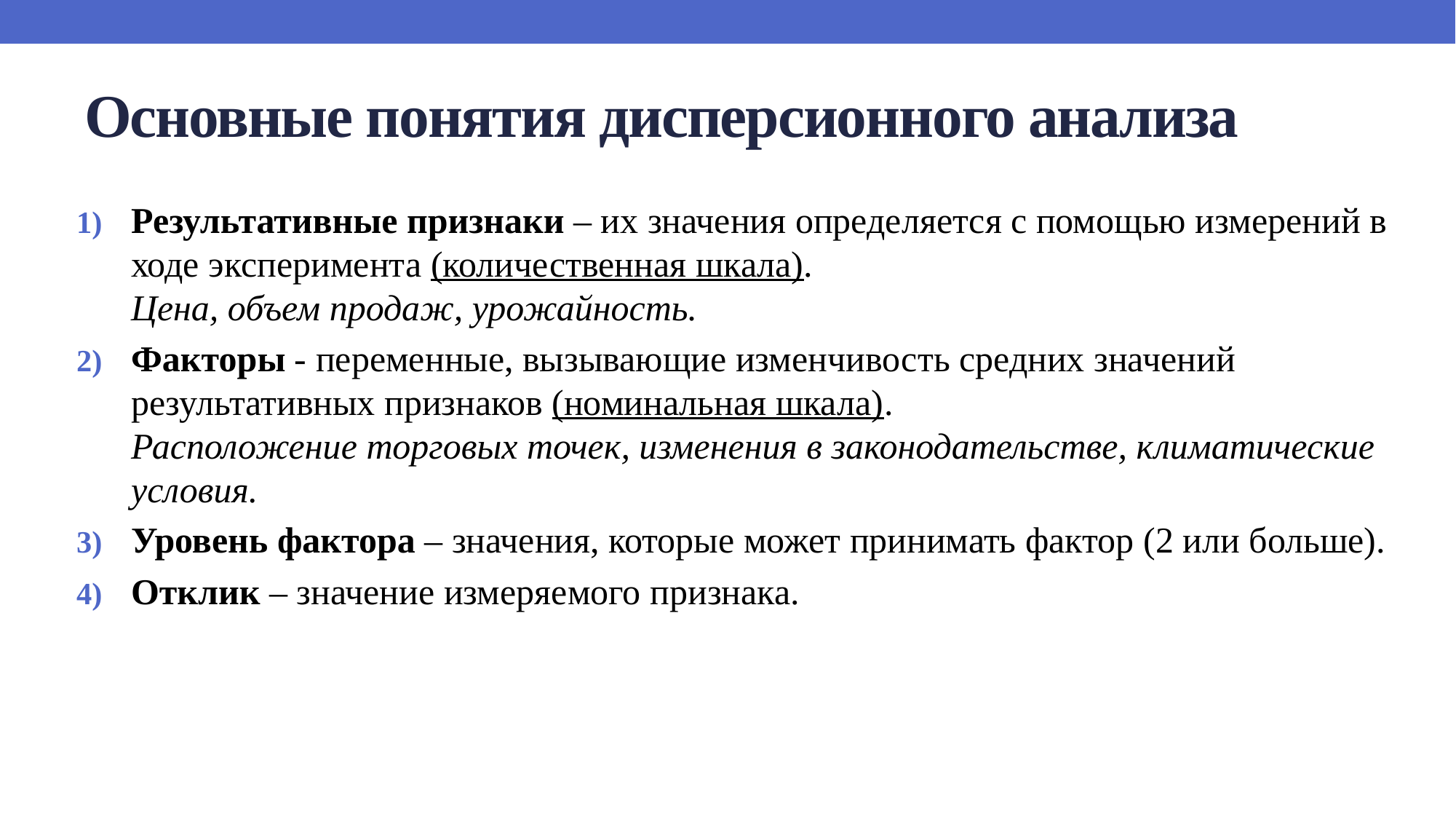

# Основные понятия дисперсионного анализа
Результативные признаки – их значения определяется с помощью измерений в ходе эксперимента (количественная шкала).
Цена, объем продаж, урожайность.
Факторы - переменные, вызывающие изменчивость средних значений результативных признаков (номинальная шкала).
Расположение торговых точек, изменения в законодательстве, климатические условия.
Уровень фактора – значения, которые может принимать фактор (2 или больше).
Отклик – значение измеряемого признака.